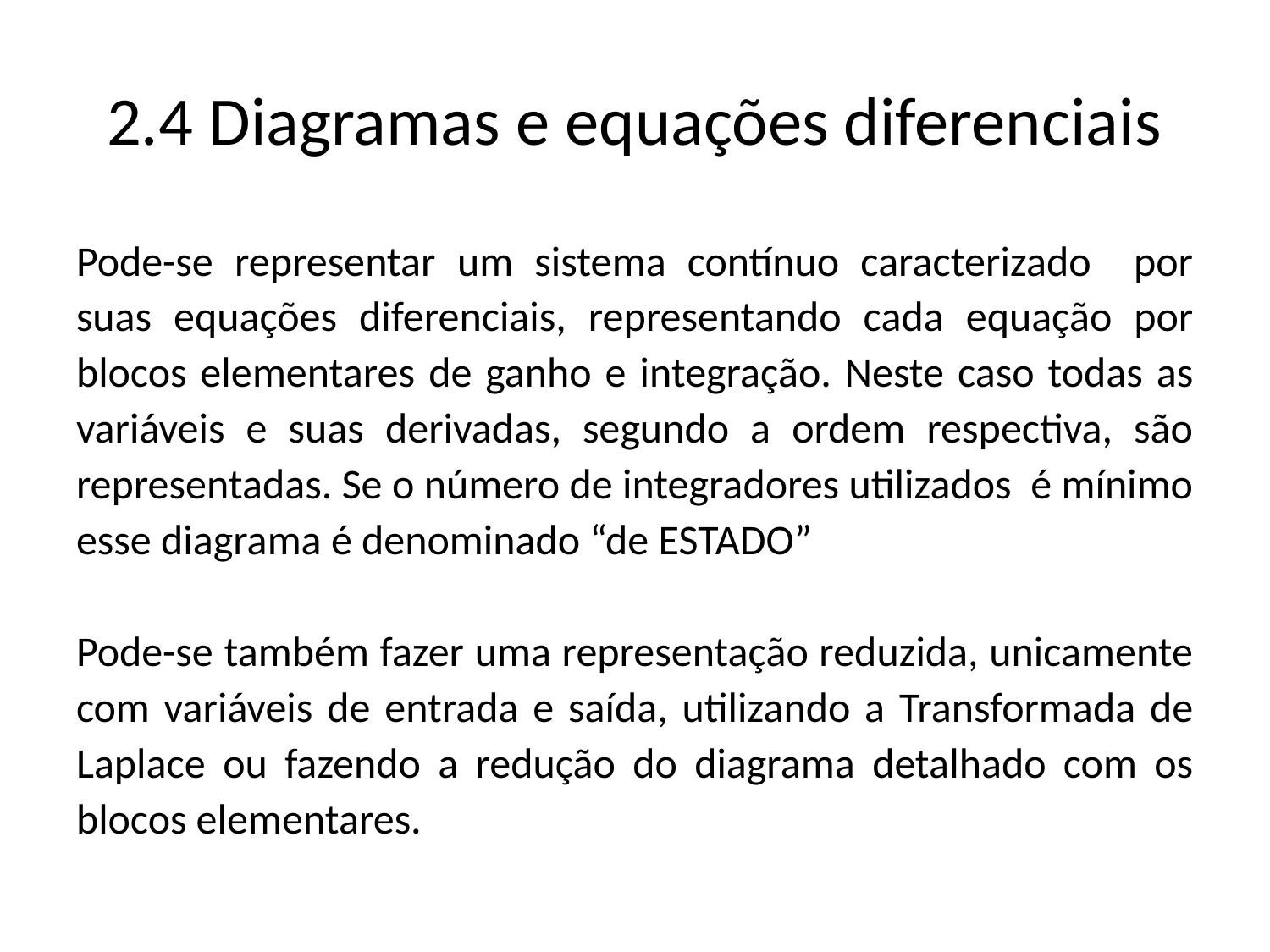

# 2.4 Diagramas e equações diferenciais
Pode-se representar um sistema contínuo caracterizado  por suas equações diferenciais, representando cada equação por blocos elementares de ganho e integração. Neste caso todas as variáveis e suas derivadas, segundo a ordem respectiva, são representadas. Se o número de integradores utilizados  é mínimo esse diagrama é denominado “de ESTADO”

Pode-se também fazer uma representação reduzida, unicamente com variáveis de entrada e saída, utilizando a Transformada de Laplace ou fazendo a redução do diagrama detalhado com os blocos elementares.